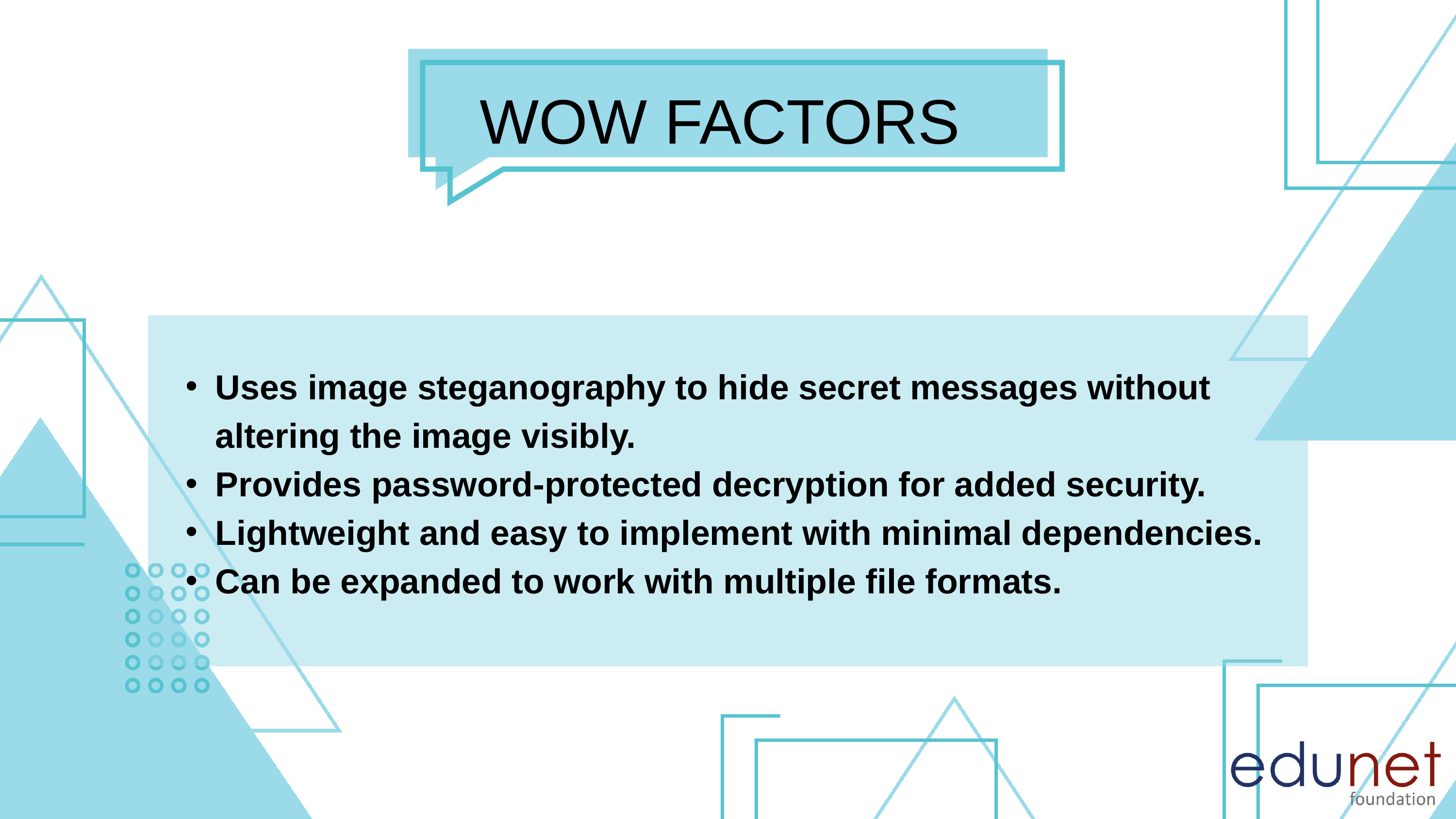

WOW FACTORS

Uses image steganography to hide secret messages without altering the image visibly.
Provides password-protected decryption for added security.
Lightweight and easy to implement with minimal dependencies.
Can be expanded to work with multiple file formats.